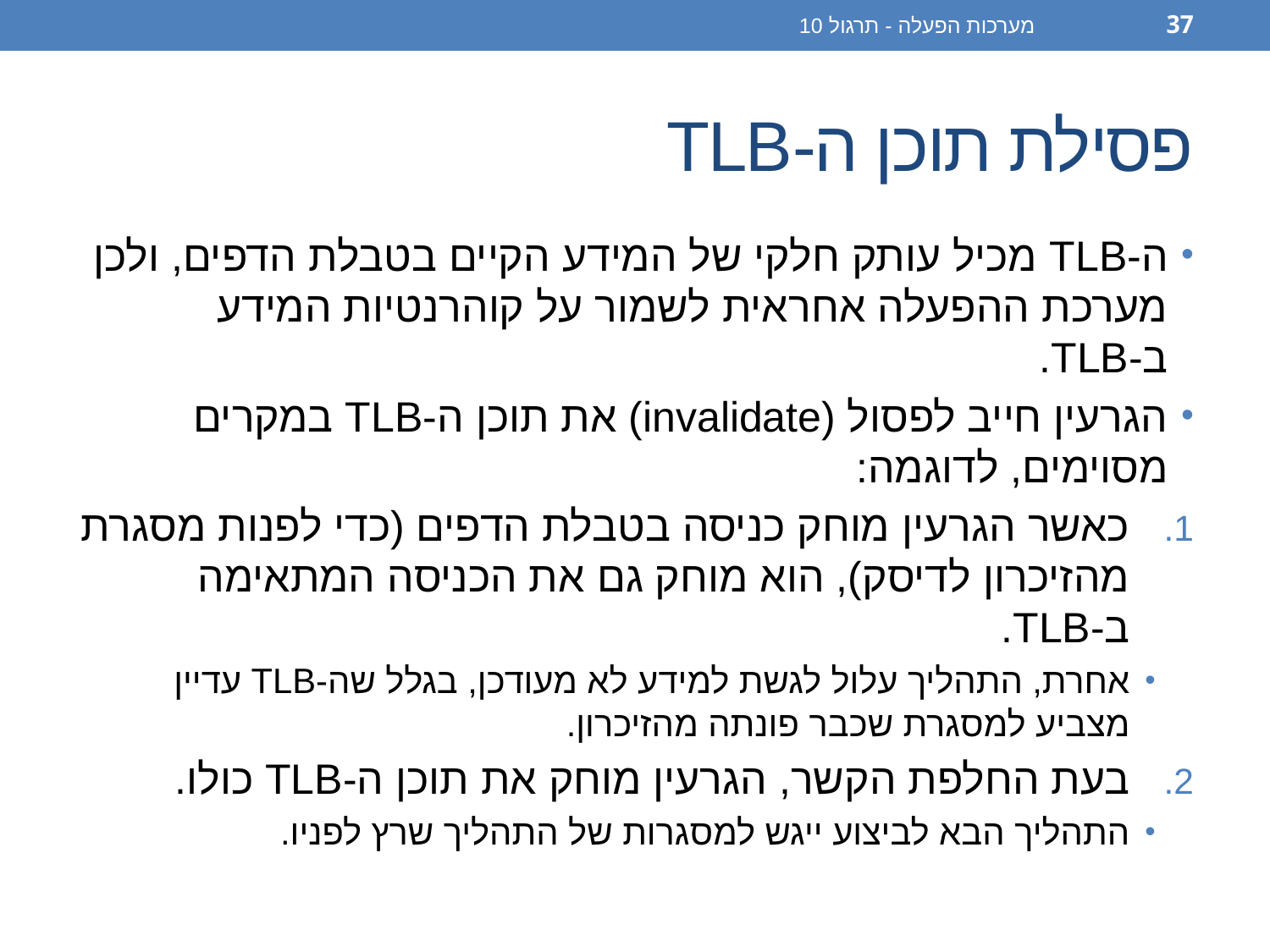

מערכות הפעלה - תרגול 10
37
# פסילת תוכן ה-TLB
ה-TLB מכיל עותק חלקי של המידע הקיים בטבלת הדפים, ולכן מערכת ההפעלה אחראית לשמור על קוהרנטיות המידע ב-TLB.
הגרעין חייב לפסול (invalidate) את תוכן ה-TLB במקרים מסוימים, לדוגמה:
כאשר הגרעין מוחק כניסה בטבלת הדפים (כדי לפנות מסגרת מהזיכרון לדיסק), הוא מוחק גם את הכניסה המתאימה ב-TLB.
אחרת, התהליך עלול לגשת למידע לא מעודכן, בגלל שה-TLB עדיין מצביע למסגרת שכבר פונתה מהזיכרון.
בעת החלפת הקשר, הגרעין מוחק את תוכן ה-TLB כולו.
התהליך הבא לביצוע ייגש למסגרות של התהליך שרץ לפניו.